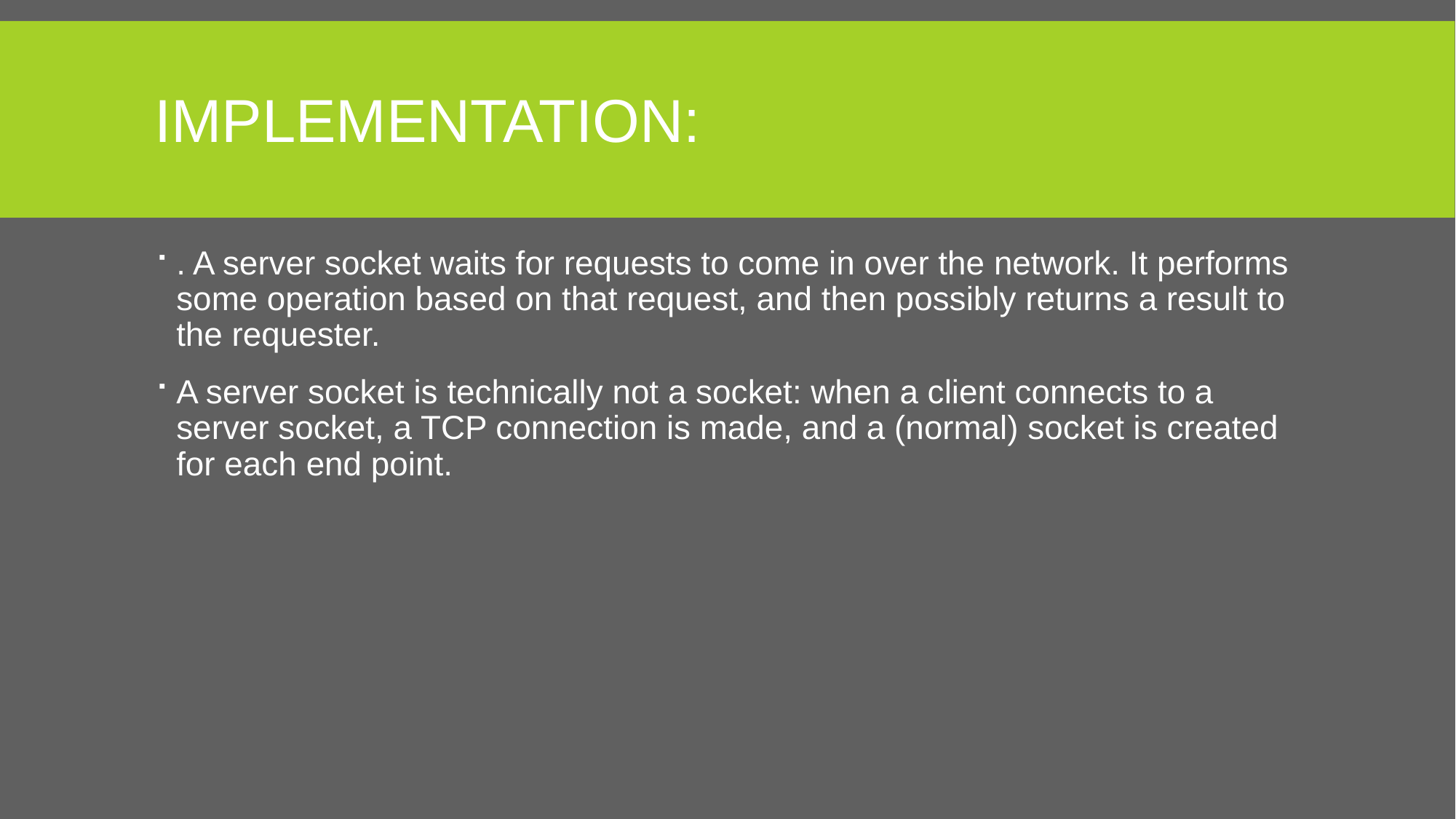

# Implementation:
. A server socket waits for requests to come in over the network. It performs some operation based on that request, and then possibly returns a result to the requester.
A server socket is technically not a socket: when a client connects to a server socket, a TCP connection is made, and a (normal) socket is created for each end point.